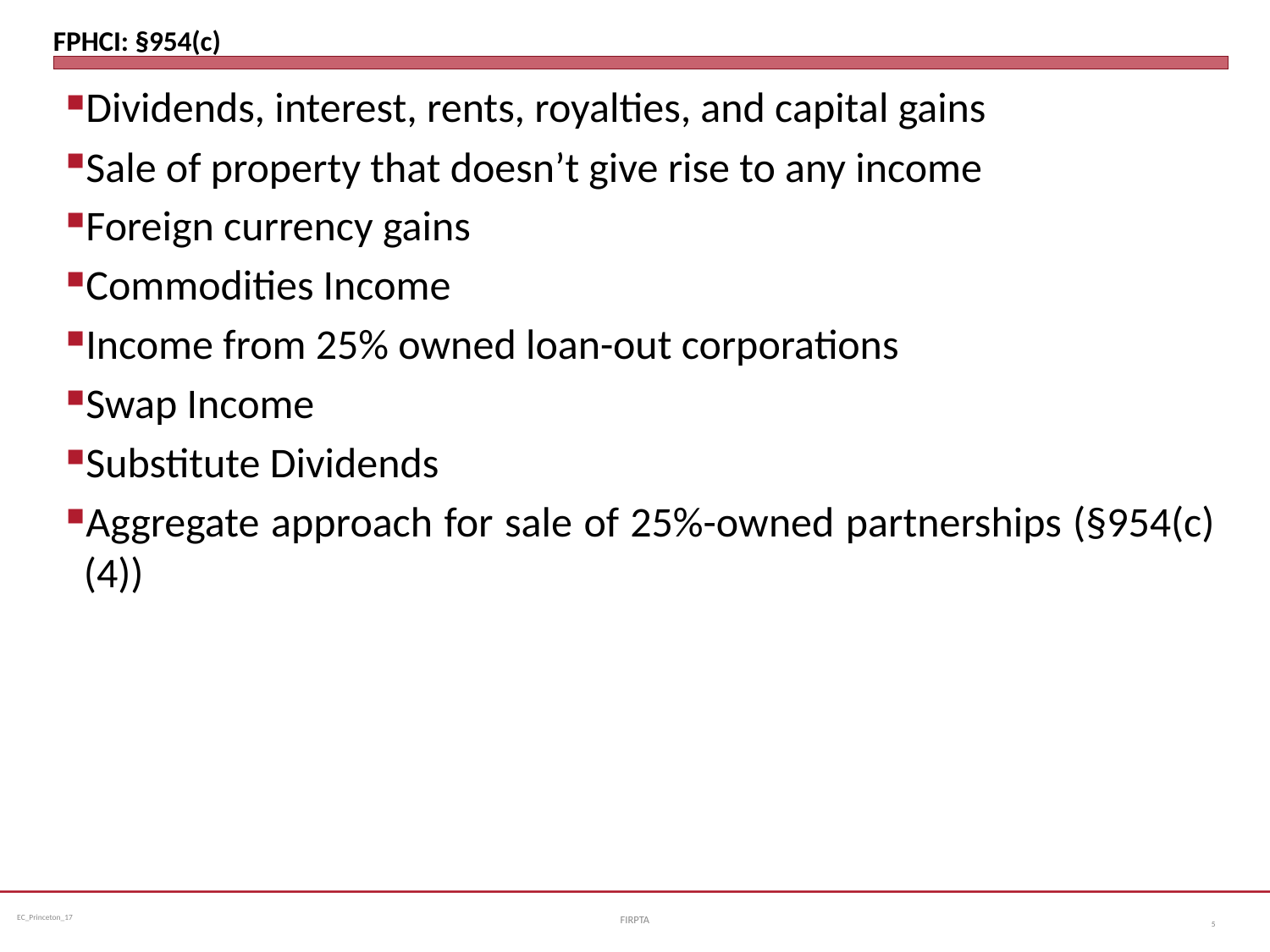

# FPHCI: §954(c)
Dividends, interest, rents, royalties, and capital gains
Sale of property that doesn’t give rise to any income
Foreign currency gains
Commodities Income
Income from 25% owned loan-out corporations
Swap Income
Substitute Dividends
Aggregate approach for sale of 25%-owned partnerships (§954(c)(4))

FIRPTA
5